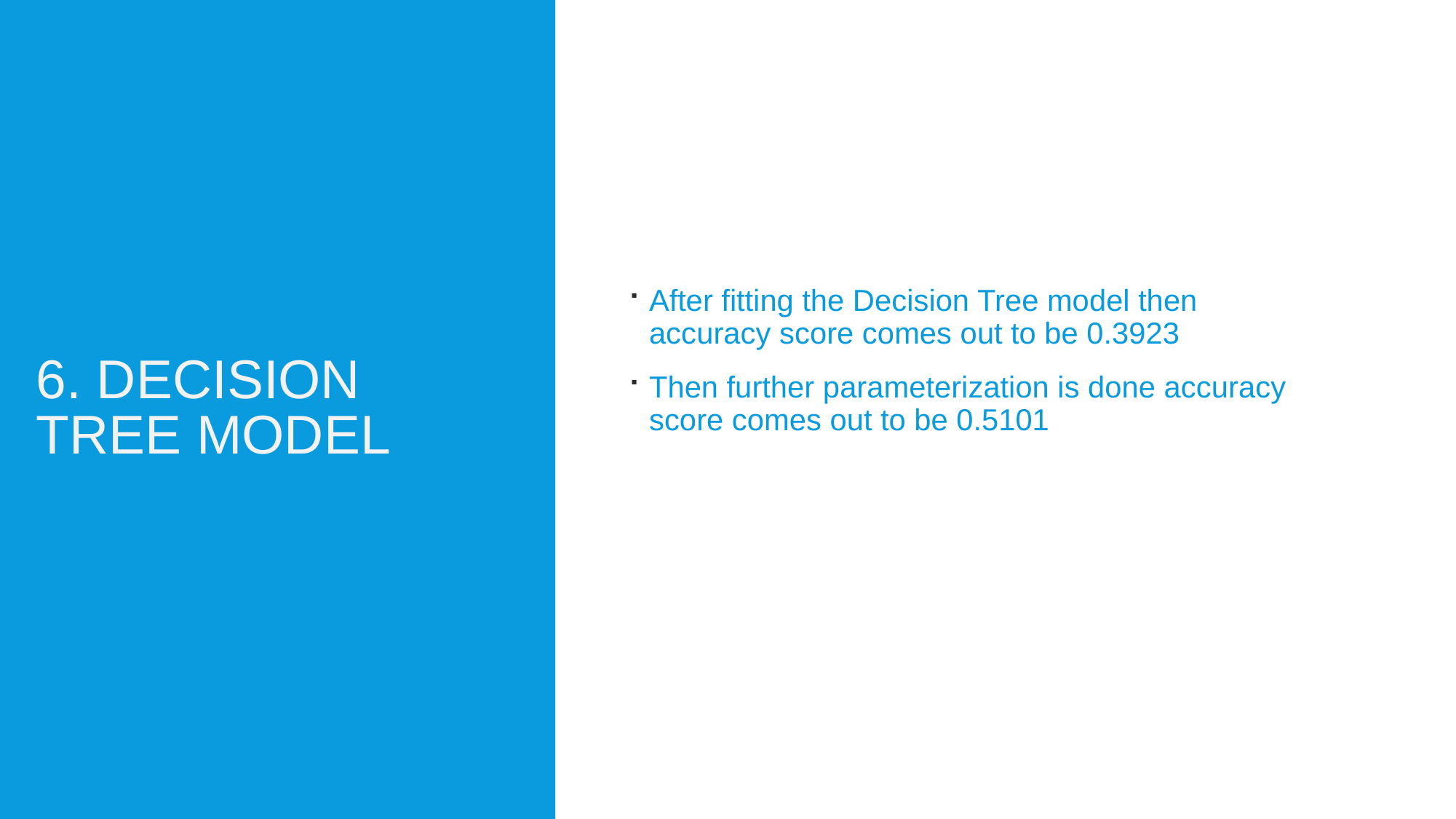

# 6. Decision tree Model
After fitting the Decision Tree model then accuracy score comes out to be 0.3923
Then further parameterization is done accuracy score comes out to be 0.5101